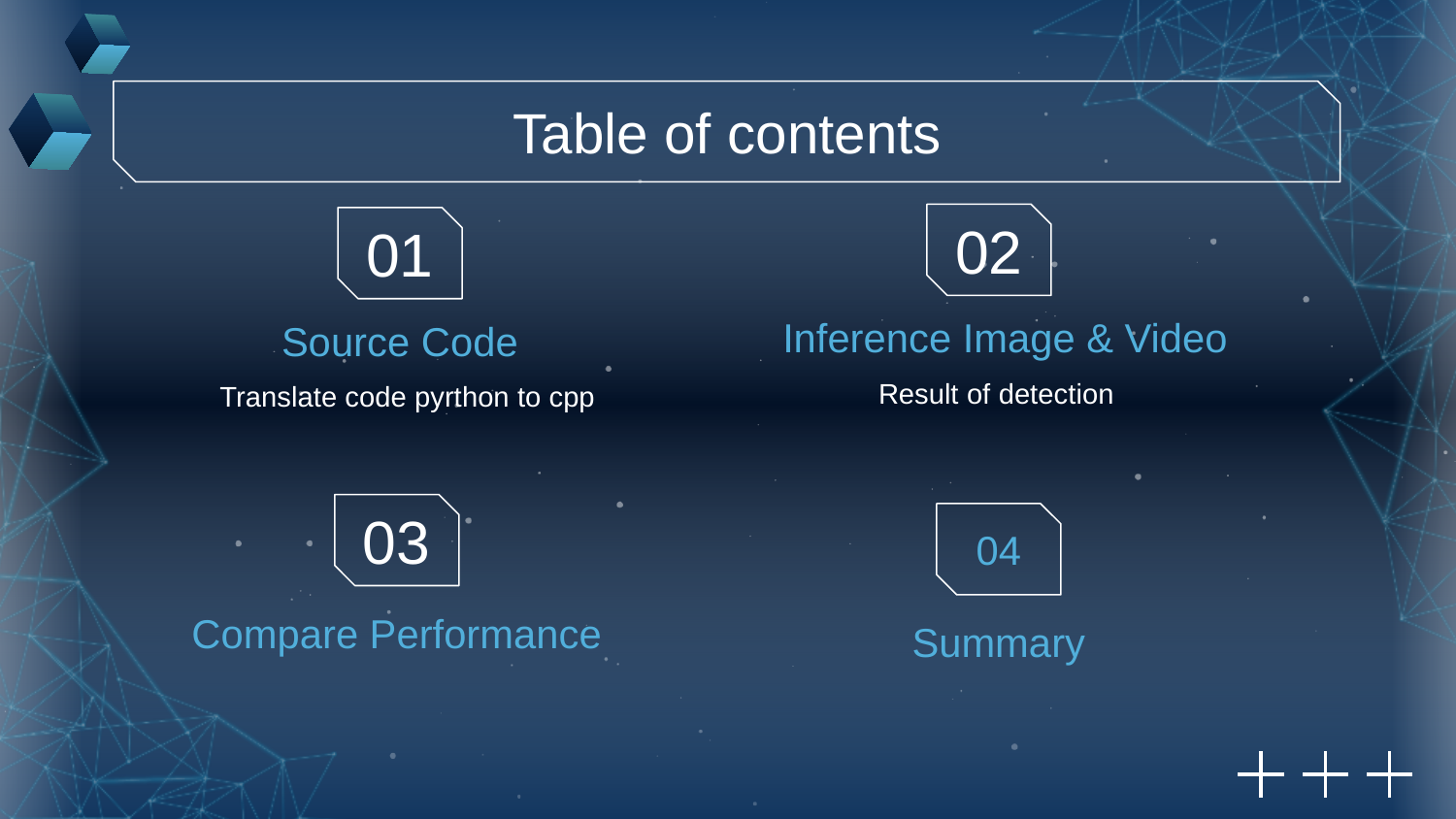

Table of contents

02
01
Inference Image & Video
# Source Code
Result of detection
Translate code pyrthon to cpp

03
04
Compare Performance
Summary